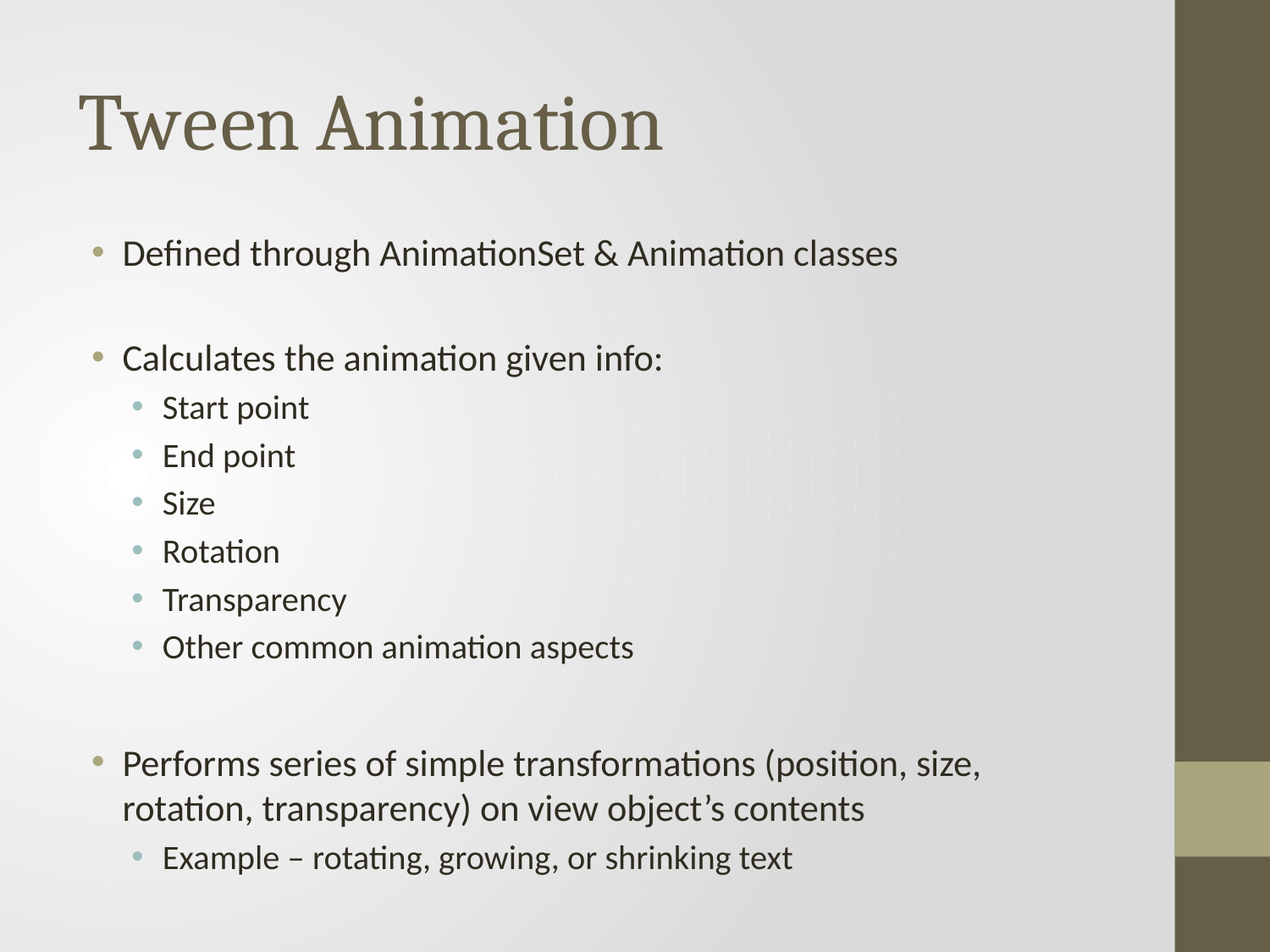

# Tween Animation
Defined through AnimationSet & Animation classes

Calculates the animation given info:
Start point
End point
Size
Rotation
Transparency
Other common animation aspects

Performs series of simple transformations (position, size, rotation, transparency) on view object’s contents
Example – rotating, growing, or shrinking text